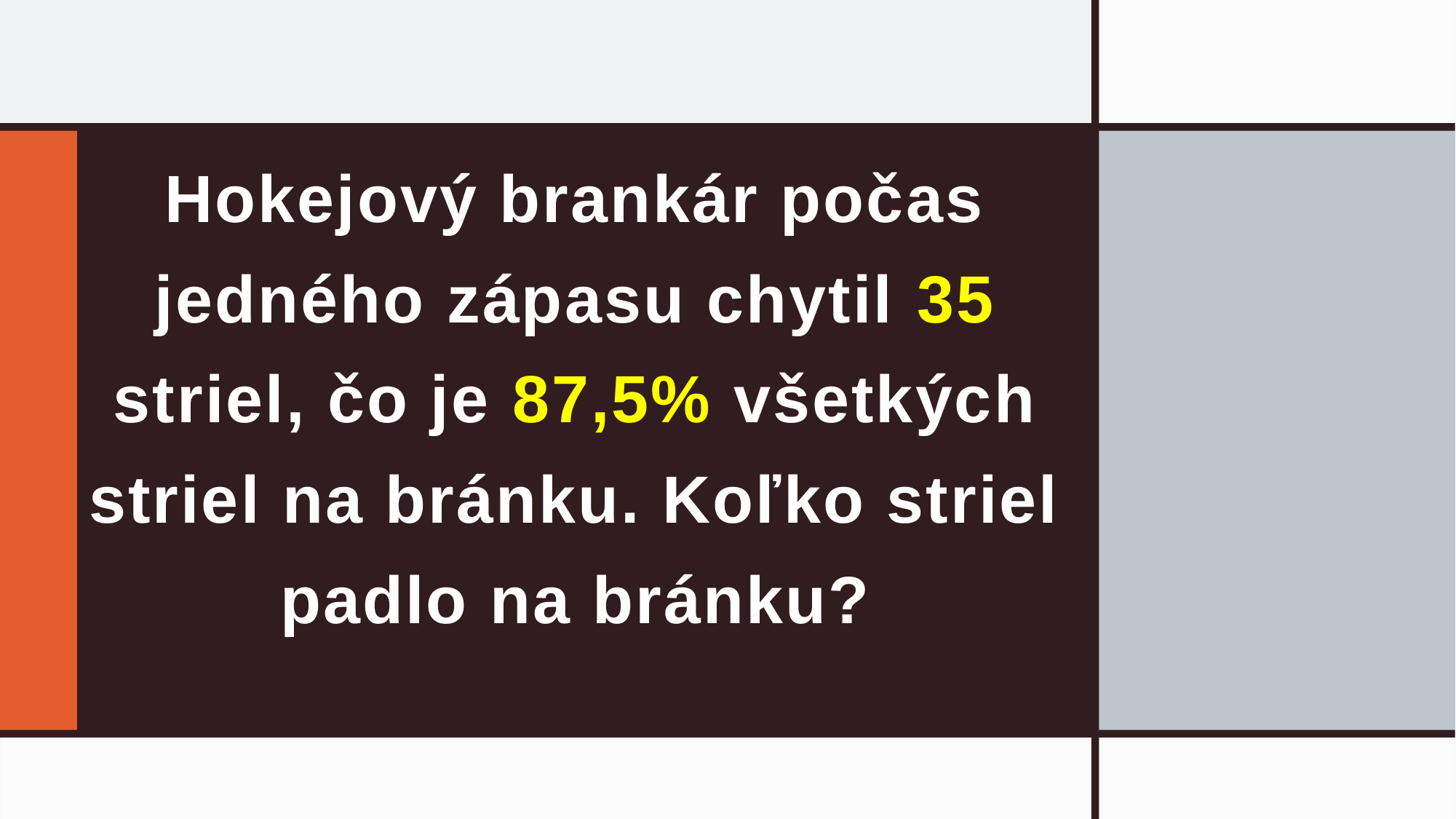

# Hokejový brankár počas jedného zápasu chytil 35 striel, čo je 87,5% všetkých striel na bránku. Koľko striel padlo na bránku?